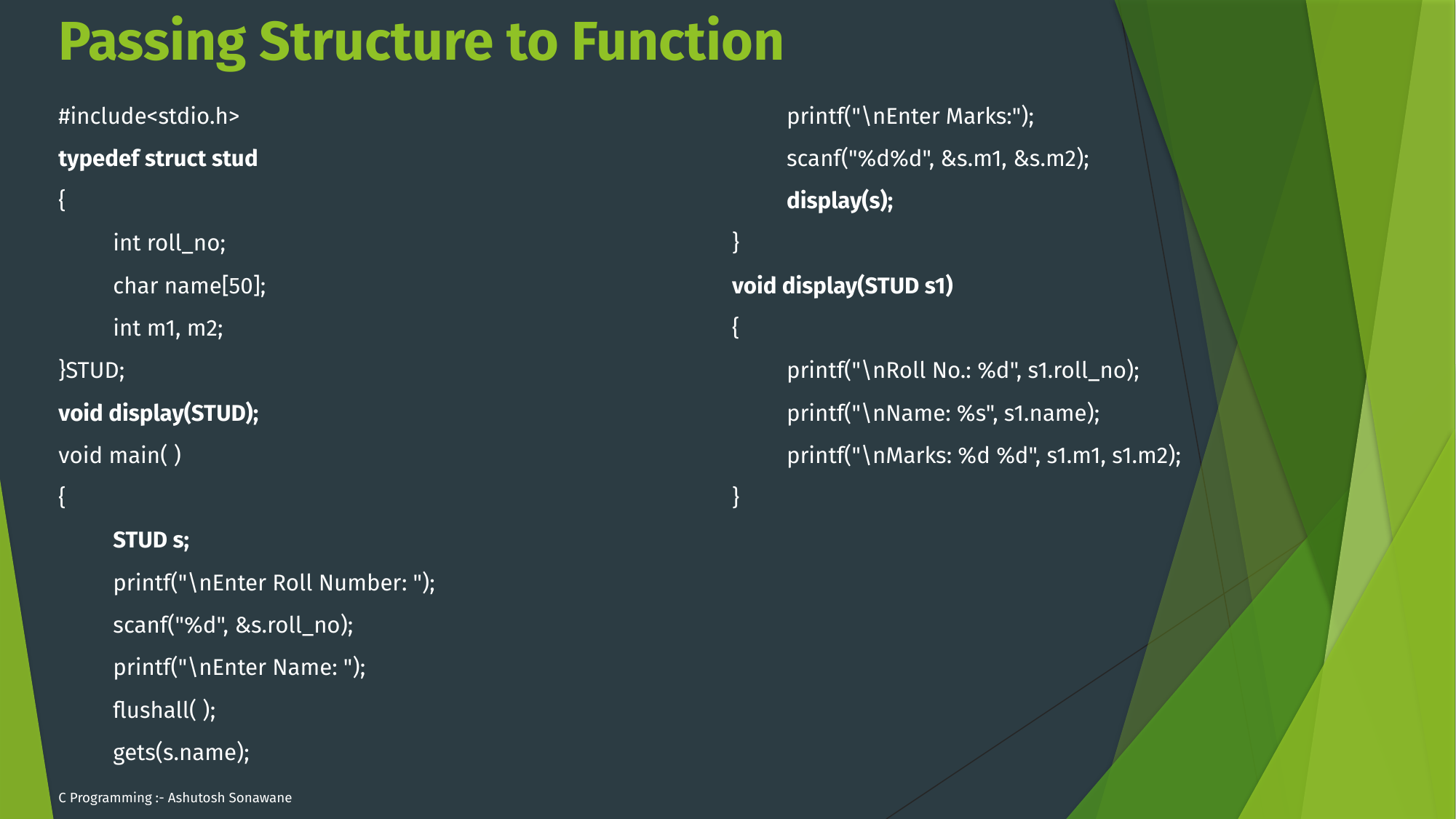

# Passing Structure to Function
#include<stdio.h>
typedef struct stud
{
int roll_no;
char name[50];
int m1, m2;
}STUD;
void display(STUD);
void main( )
{
STUD s;
printf("\nEnter Roll Number: ");
scanf("%d", &s.roll_no);
printf("\nEnter Name: ");
flushall( );
gets(s.name);
printf("\nEnter Marks:");
scanf("%d%d", &s.m1, &s.m2);
display(s);
}
void display(STUD s1)
{
printf("\nRoll No.: %d", s1.roll_no);
printf("\nName: %s", s1.name);
printf("\nMarks: %d %d", s1.m1, s1.m2);
}
C Programming :- Ashutosh Sonawane